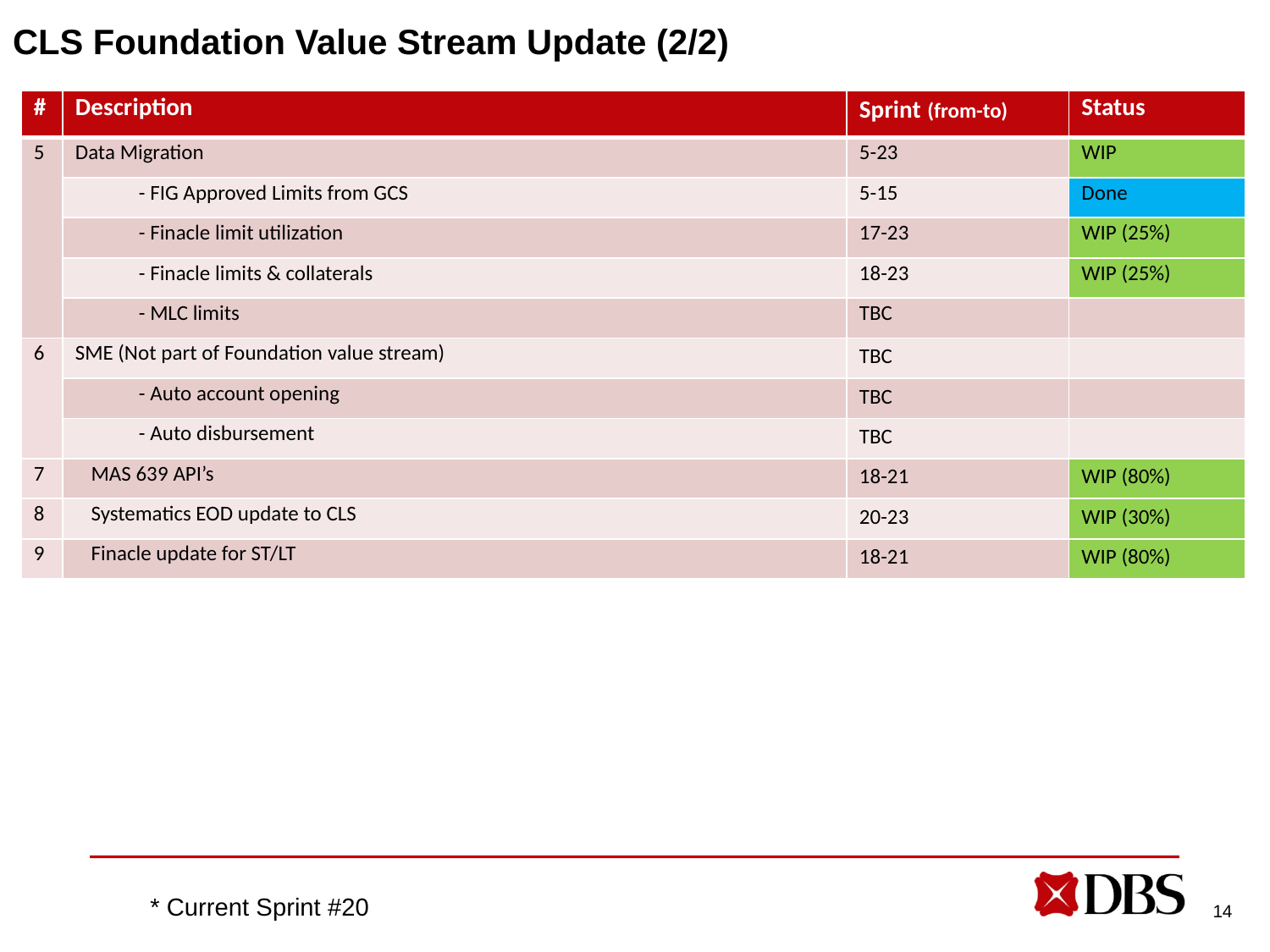

# CLS Foundation Value Stream Update (2/2)
| # | Description | Sprint (from-to) | Status |
| --- | --- | --- | --- |
| 5 | Data Migration | 5-23 | WIP |
|  | - FIG Approved Limits from GCS | 5-15 | Done |
|  | - Finacle limit utilization | 17-23 | WIP (25%) |
|  | - Finacle limits & collaterals | 18-23 | WIP (25%) |
|  | - MLC limits | TBC |  |
| 6 | SME (Not part of Foundation value stream) | TBC |  |
|  | - Auto account opening | TBC |  |
|  | - Auto disbursement | TBC |  |
| 7 | MAS 639 API’s | 18-21 | WIP (80%) |
| 8 | Systematics EOD update to CLS | 20-23 | WIP (30%) |
| 9 | Finacle update for ST/LT | 18-21 | WIP (80%) |
14
* Current Sprint #20